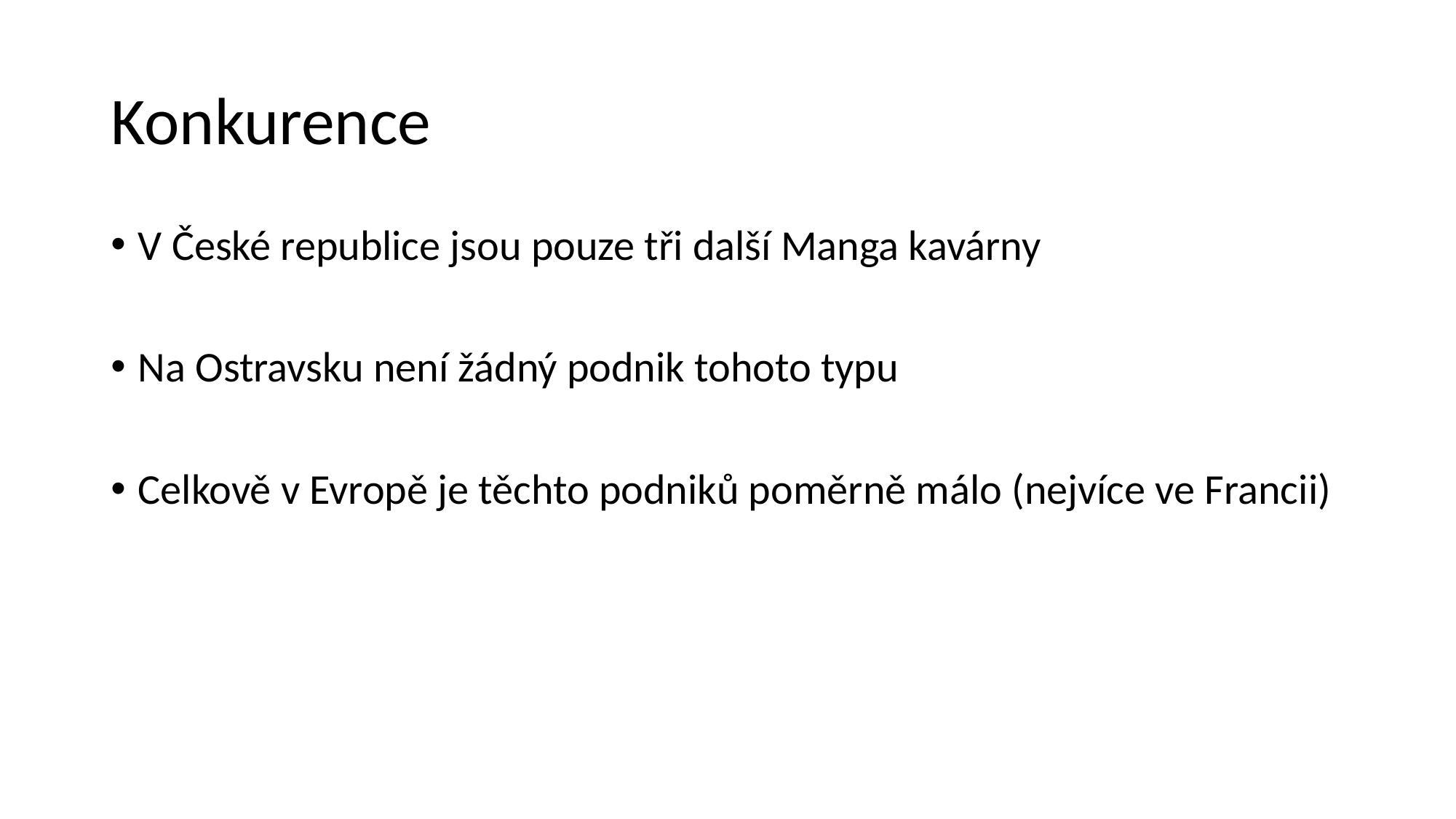

# Konkurence
V České republice jsou pouze tři další Manga kavárny

Na Ostravsku není žádný podnik tohoto typu

Celkově v Evropě je těchto podniků poměrně málo (nejvíce ve Francii)